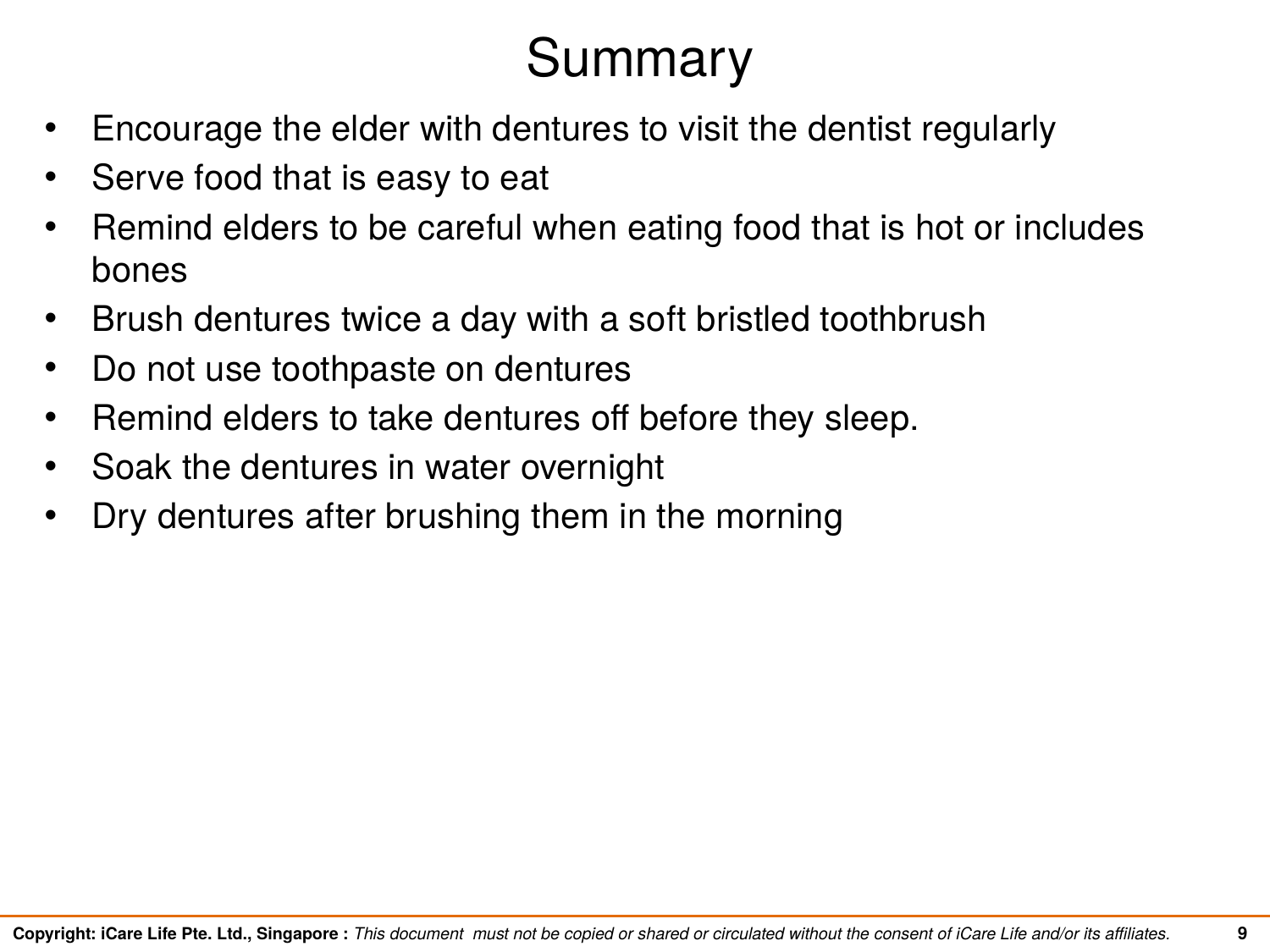

# Summary
Encourage the elder with dentures to visit the dentist regularly
Serve food that is easy to eat
Remind elders to be careful when eating food that is hot or includes bones
Brush dentures twice a day with a soft bristled toothbrush
Do not use toothpaste on dentures
Remind elders to take dentures off before they sleep.
Soak the dentures in water overnight
Dry dentures after brushing them in the morning
9